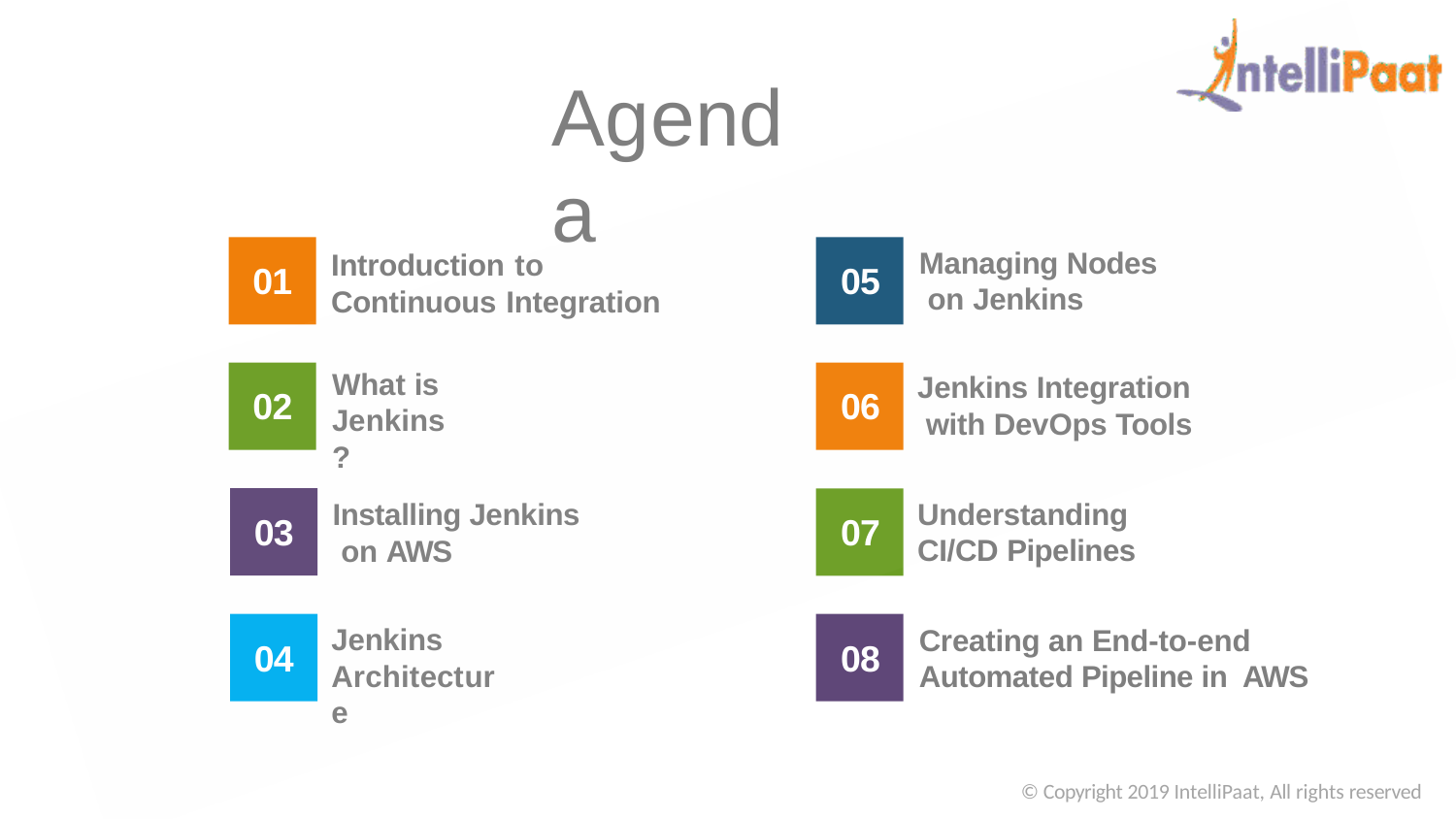

# Agenda

Managing Nodes  on Jenkins
Introduction to
Continuous Integration
01
05

What is  Jenkins?
Jenkins Integration  with DevOps Tools
02
06

Understanding  CI/CD Pipelines
Installing Jenkins  on AWS
03
07

Jenkins  Architecture
Creating an End-to-end  Automated Pipeline in AWS
04
08
© Copyright 2019 IntelliPaat, All rights reserved